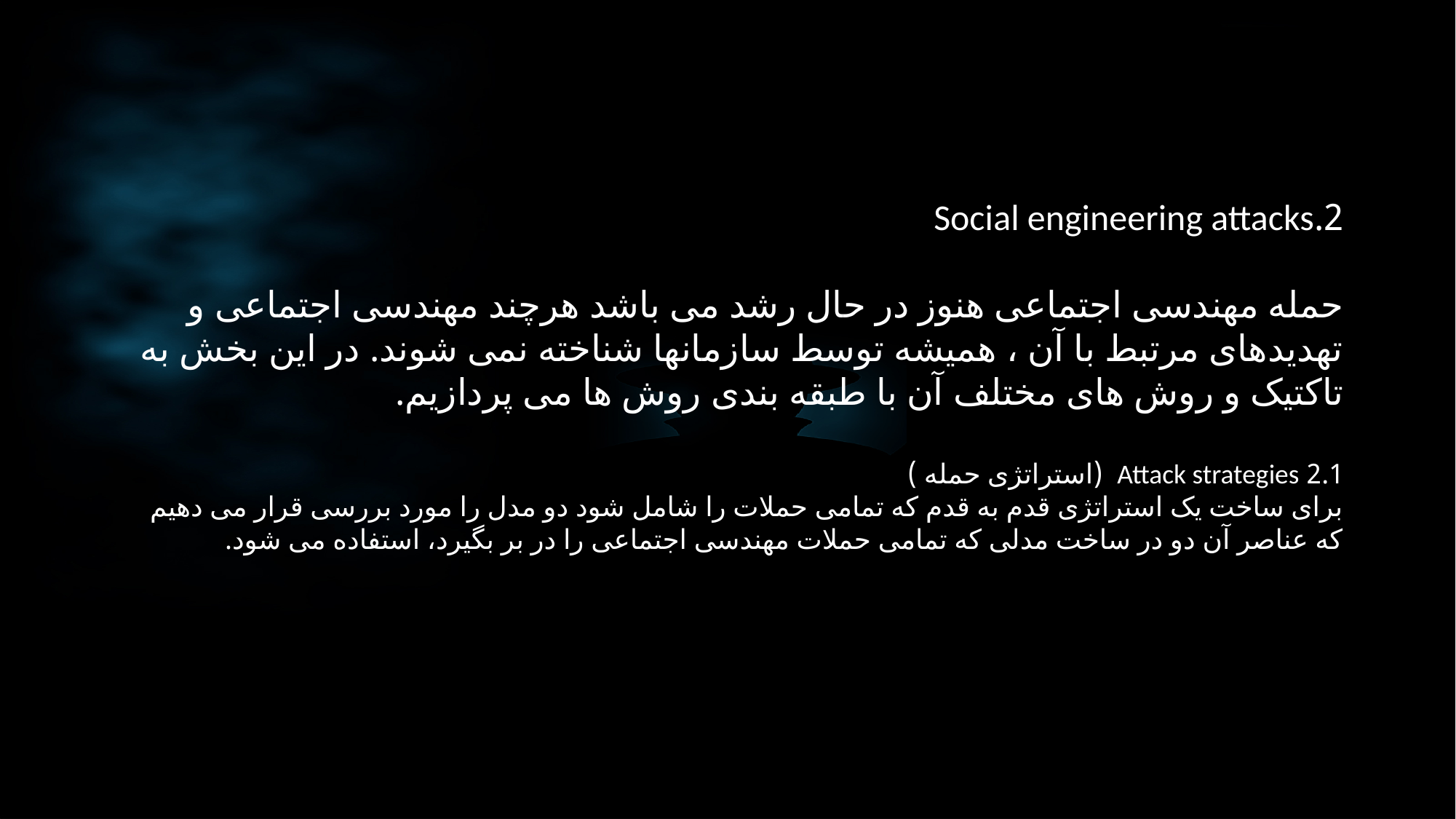

2.Social engineering attacks

حمله مهندسی اجتماعی هنوز در حال رشد می باشد هرچند مهندسی اجتماعی و تهدیدهای مرتبط با آن ، همیشه توسط سازمانها شناخته نمی شوند. در این بخش به تاکتیک و روش های مختلف آن با طبقه بندی روش ها می پردازیم.

2.1 Attack strategies  (استراتژی حمله )
برای ساخت یک استراتژی قدم به قدم که تمامی حملات را شامل شود دو مدل را مورد بررسی قرار می دهیم  که عناصر آن دو در ساخت مدلی که تمامی حملات مهندسی اجتماعی را در بر بگیرد، استفاده می شود.